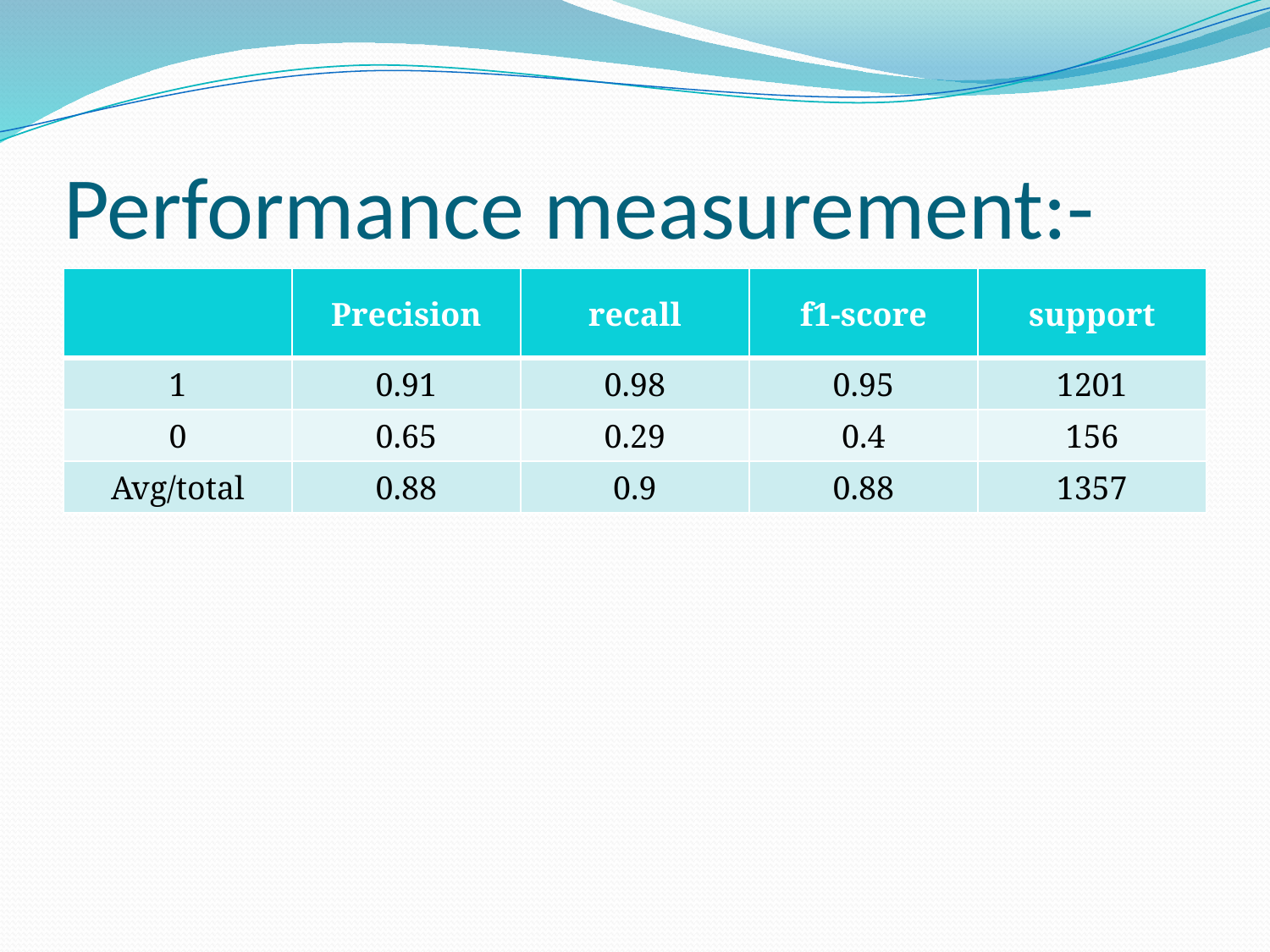

# Performance measurement:-
|  | Precision | recall | f1-score | support |
| --- | --- | --- | --- | --- |
| 1 | 0.91 | 0.98 | 0.95 | 1201 |
| 0 | 0.65 | 0.29 | 0.4 | 156 |
| Avg/total | 0.88 | 0.9 | 0.88 | 1357 |